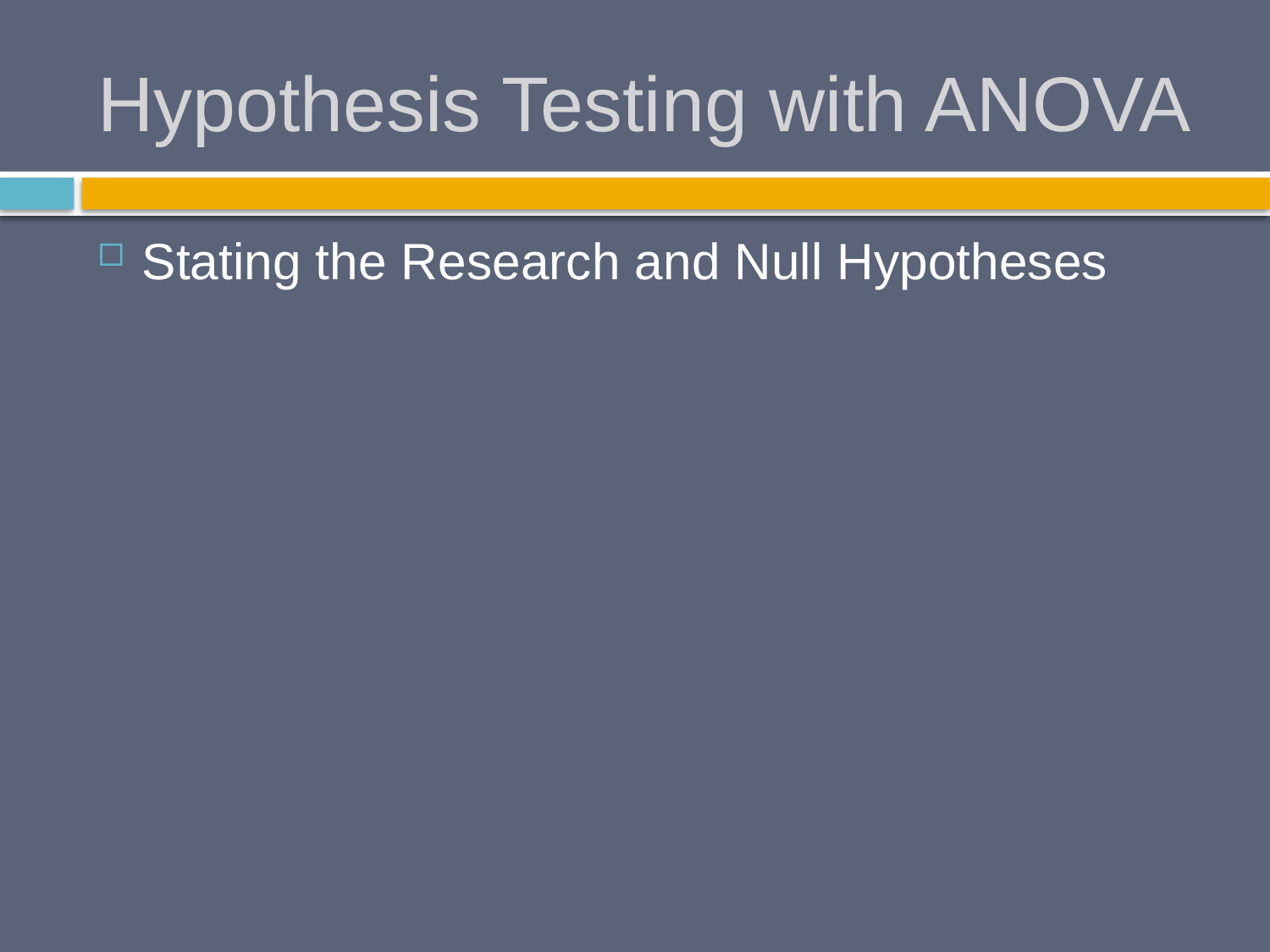

# Hypothesis Testing with ANOVA
Stating the Research and Null Hypotheses